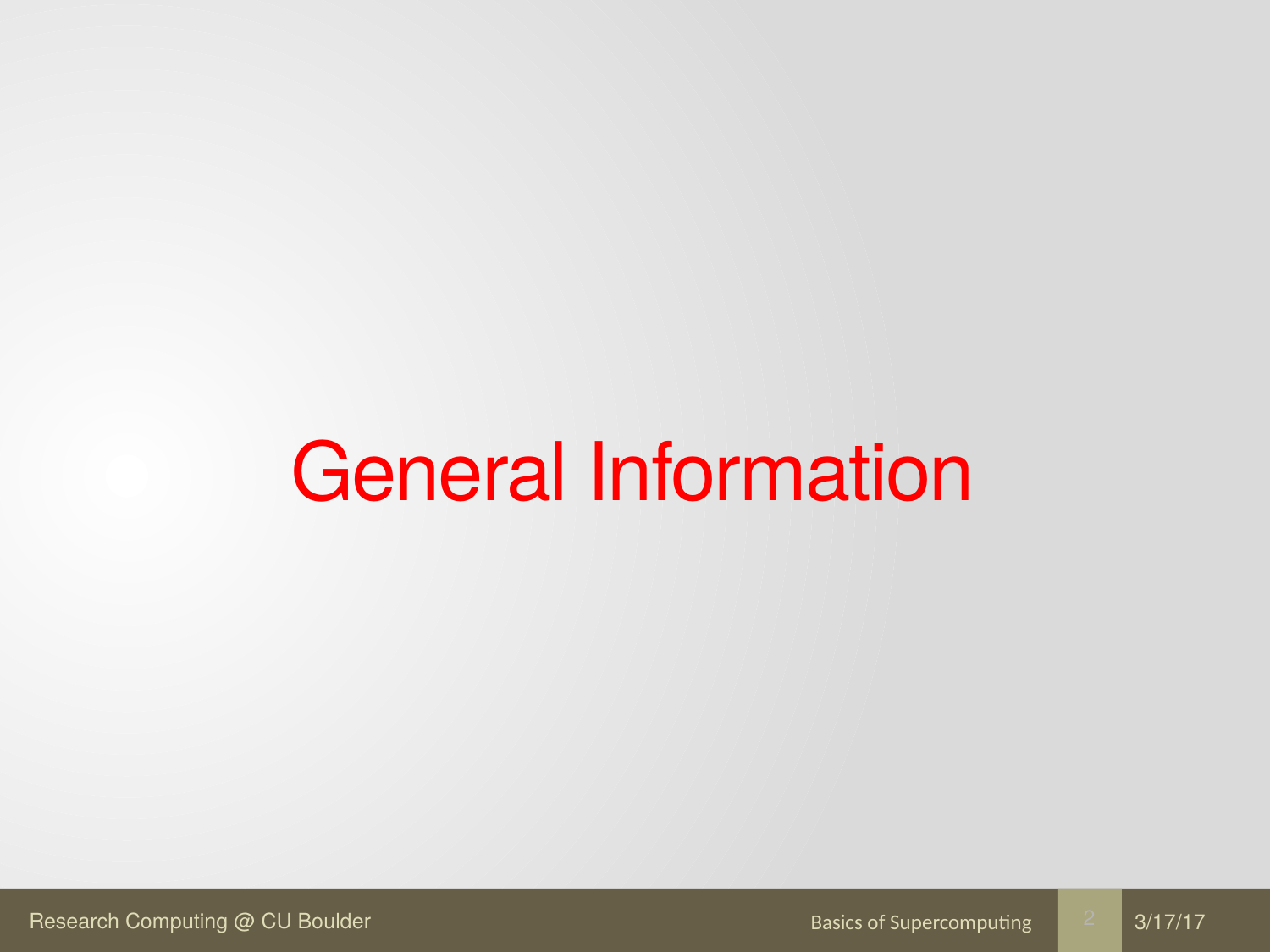

# General Information
Basics of Supercomputing
3/17/17
2